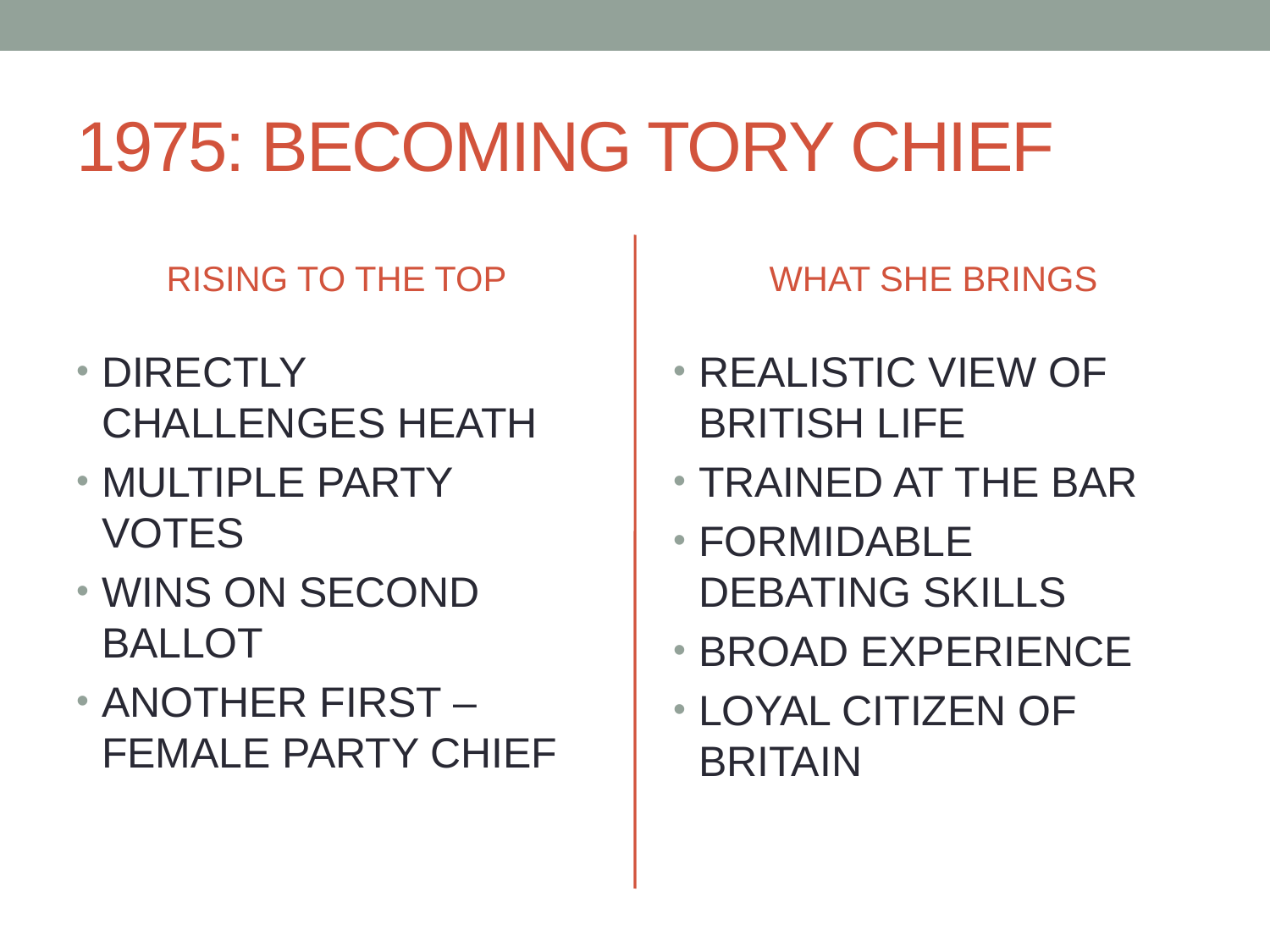

# 1975: BECOMING TORY CHIEF
RISING TO THE TOP
WHAT SHE BRINGS
DIRECTLY CHALLENGES HEATH
MULTIPLE PARTY VOTES
WINS ON SECOND BALLOT
ANOTHER FIRST – FEMALE PARTY CHIEF

REALISTIC VIEW OF BRITISH LIFE
TRAINED AT THE BAR
FORMIDABLE DEBATING SKILLS
BROAD EXPERIENCE
LOYAL CITIZEN OF BRITAIN